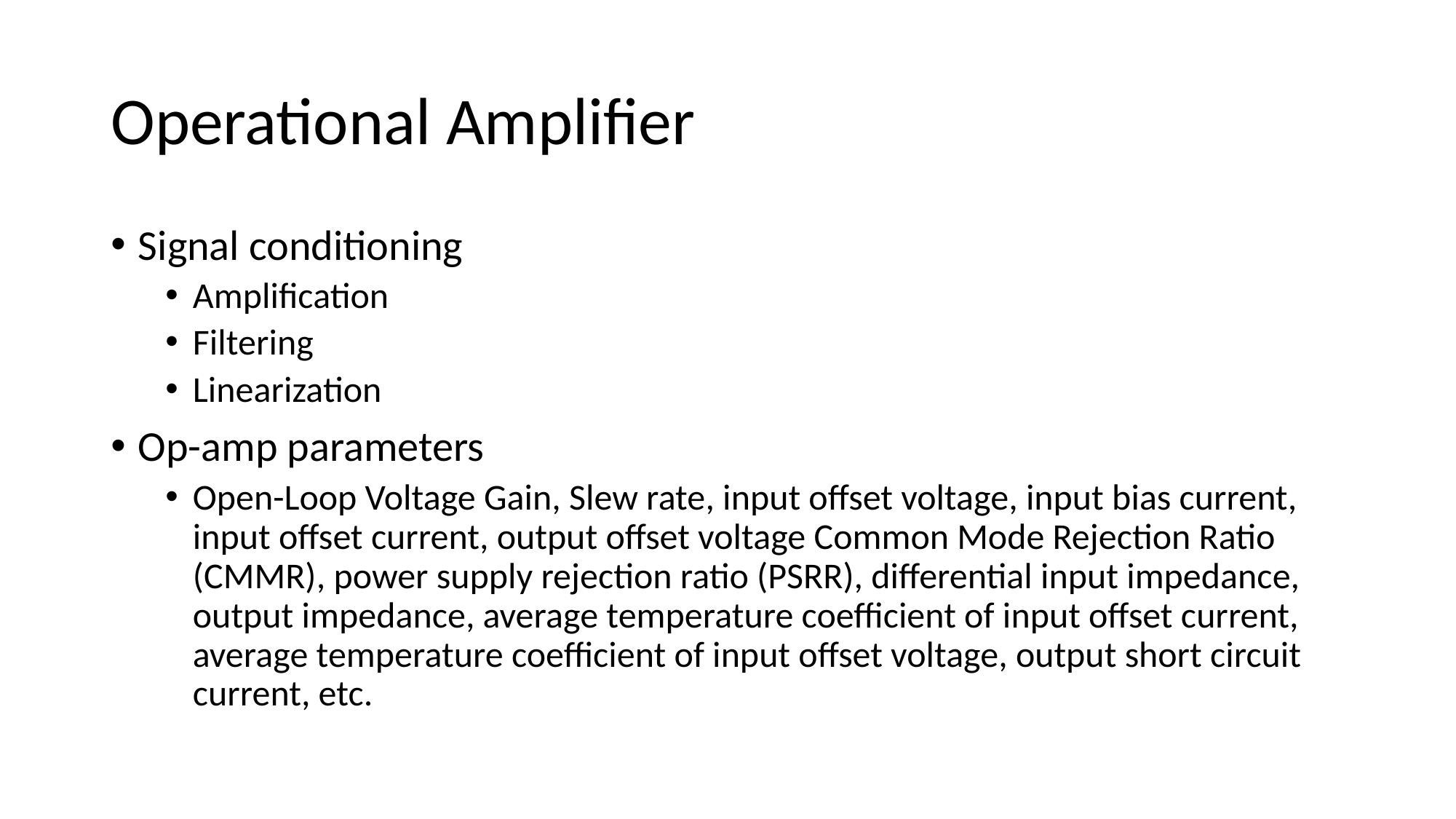

# Operational Amplifier
Signal conditioning
Amplification
Filtering
Linearization
Op-amp parameters
Open-Loop Voltage Gain, Slew rate, input offset voltage, input bias current, input offset current, output offset voltage Common Mode Rejection Ratio (CMMR), power supply rejection ratio (PSRR), differential input impedance, output impedance, average temperature coefficient of input offset current, average temperature coefficient of input offset voltage, output short circuit current, etc.